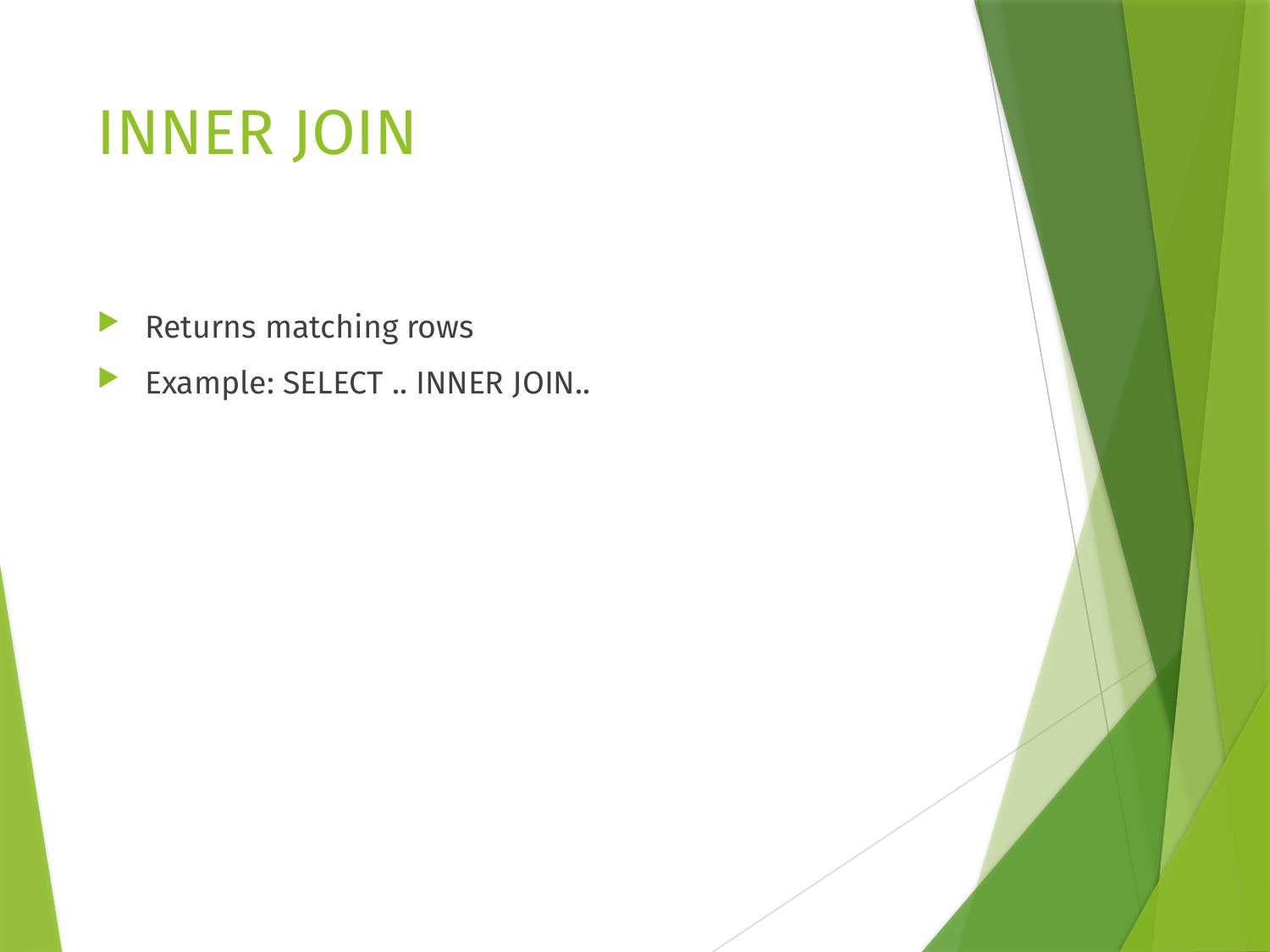

# INNER JOIN
Returns matching rows
Example: SELECT .. INNER JOIN..